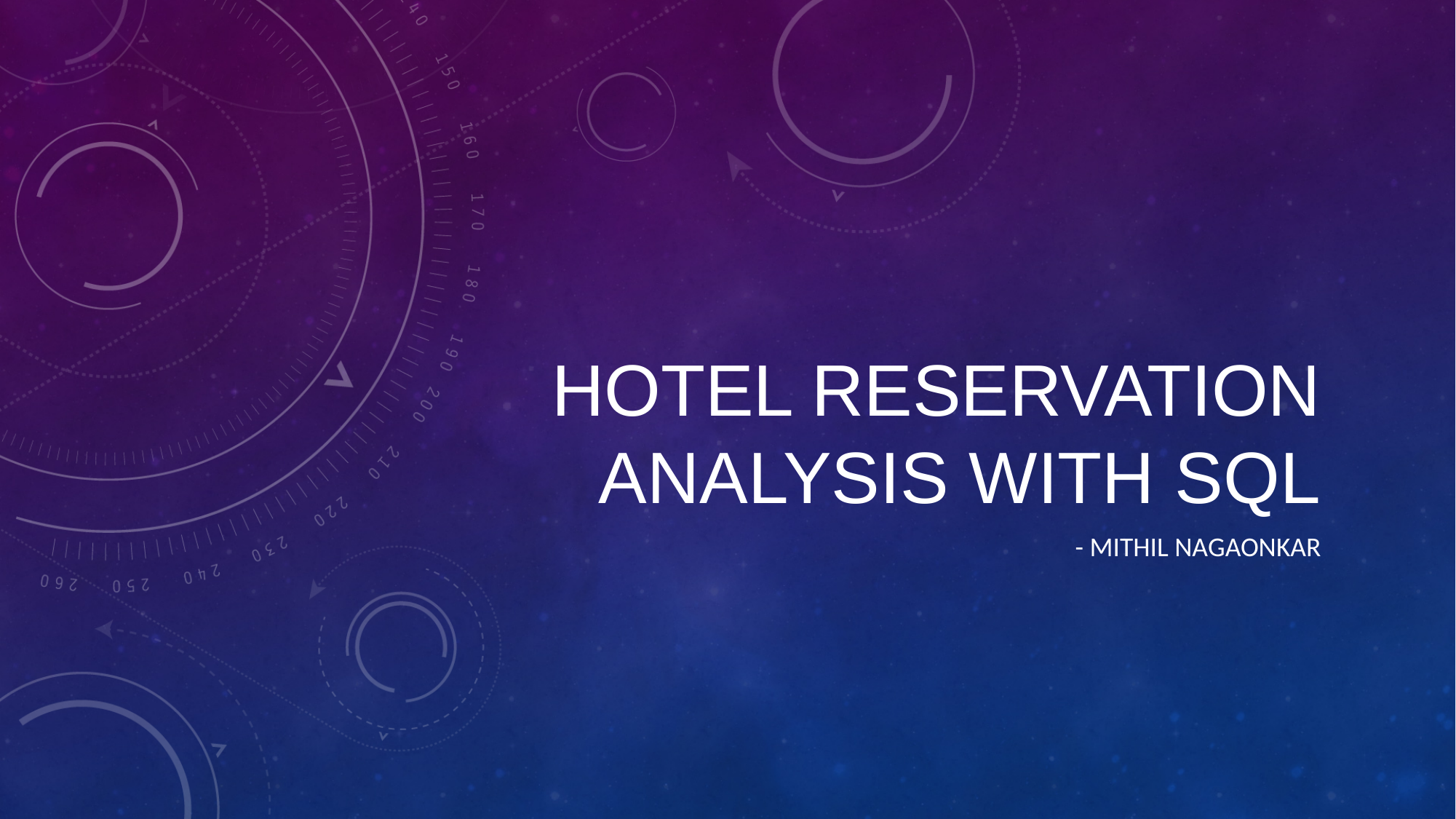

# Hotel Reservation Analysis with SQL
- Mithil Nagaonkar